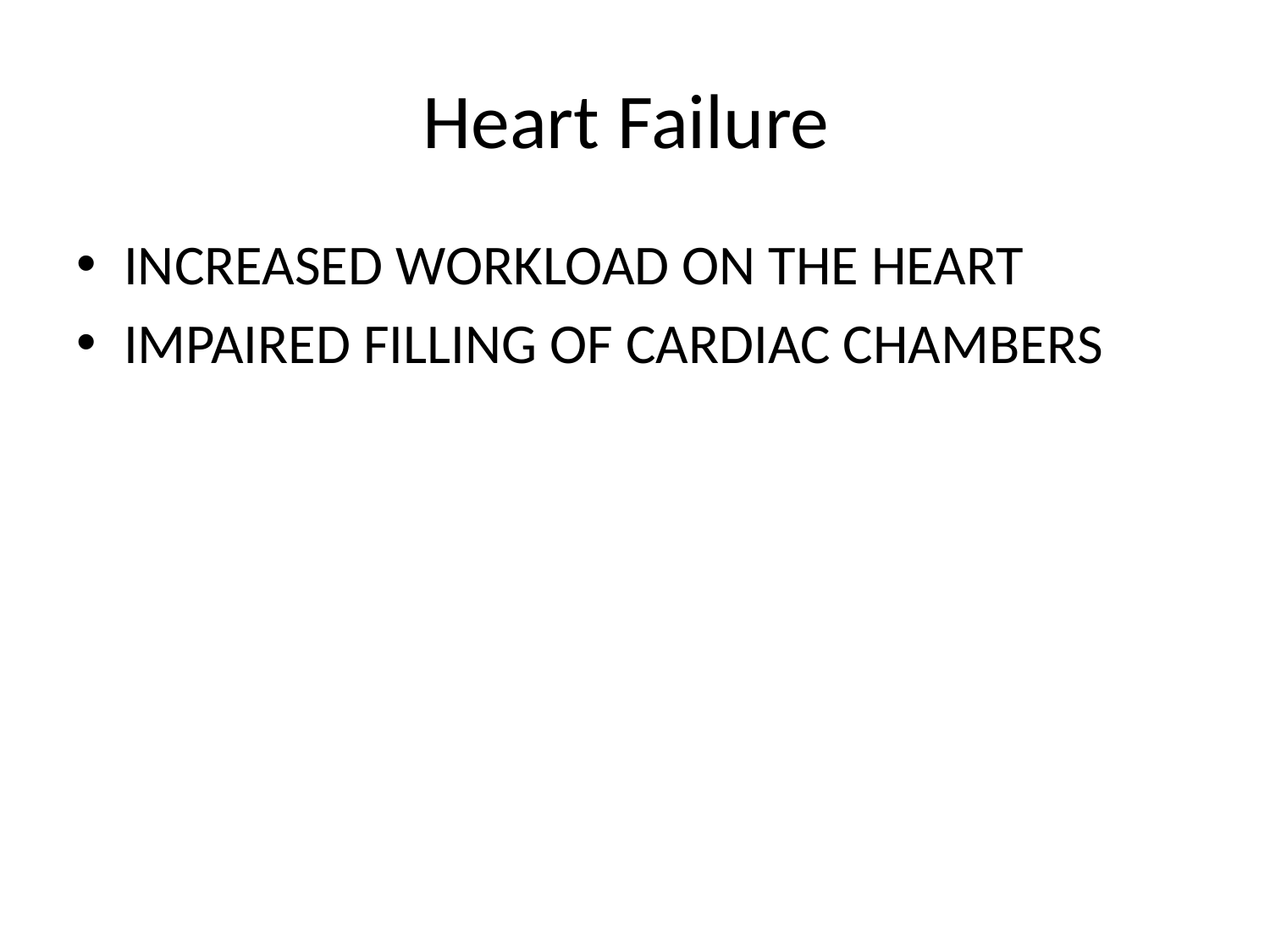

# Heart Failure
INCREASED WORKLOAD ON THE HEART
IMPAIRED FILLING OF CARDIAC CHAMBERS